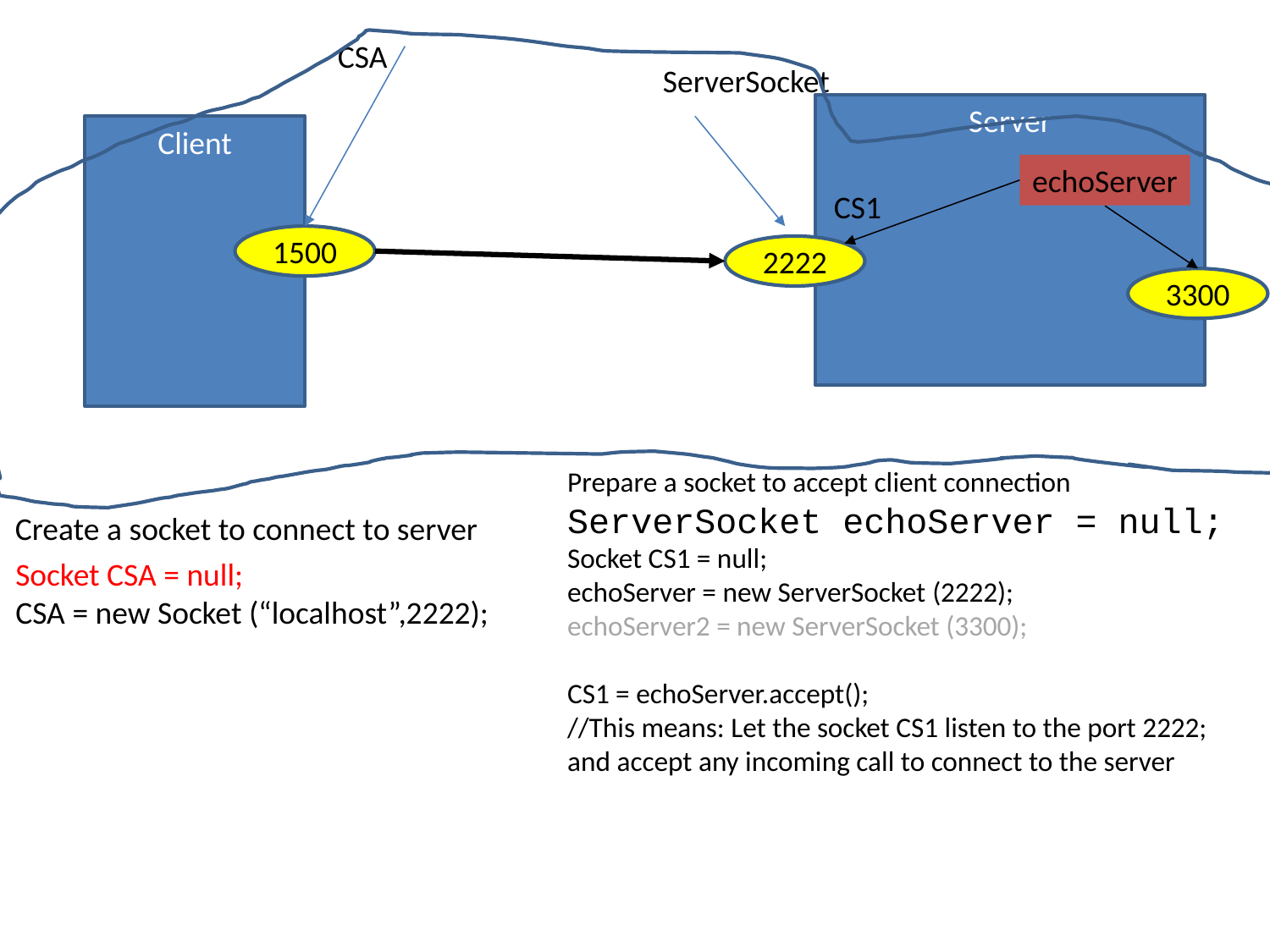

CSA
ServerSocket
Server
Client
echoServer
CS1
1500
2222
3300
Prepare a socket to accept client connection
ServerSocket echoServer = null;
Socket CS1 = null;
echoServer = new ServerSocket (2222);
echoServer2 = new ServerSocket (3300);

CS1 = echoServer.accept();
//This means: Let the socket CS1 listen to the port 2222; and accept any incoming call to connect to the server

Create a socket to connect to server

Socket CSA = null;
CSA = new Socket (“localhost”,2222);